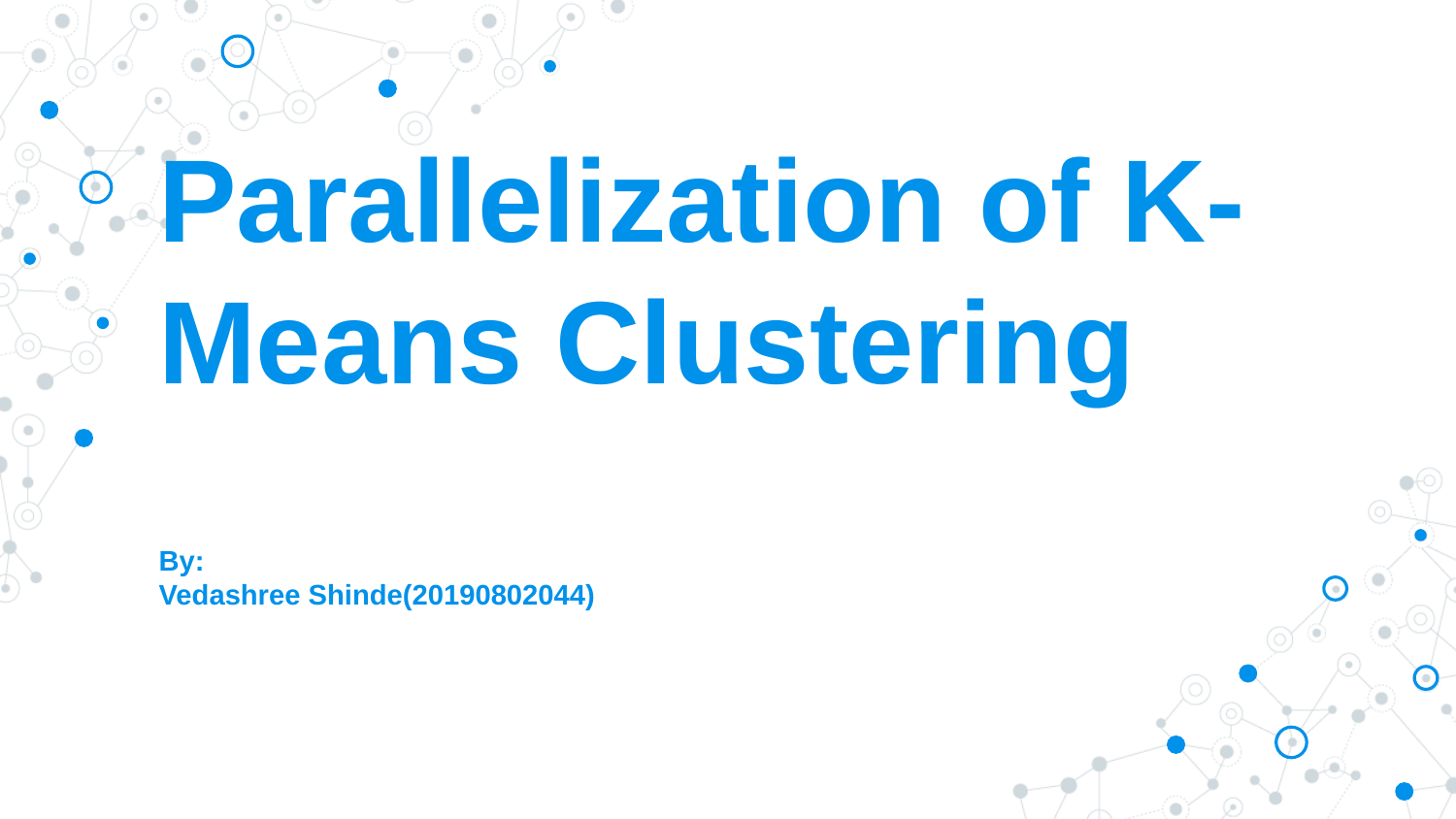

# Parallelization of K-Means Clustering

By:
Vedashree Shinde(20190802044)